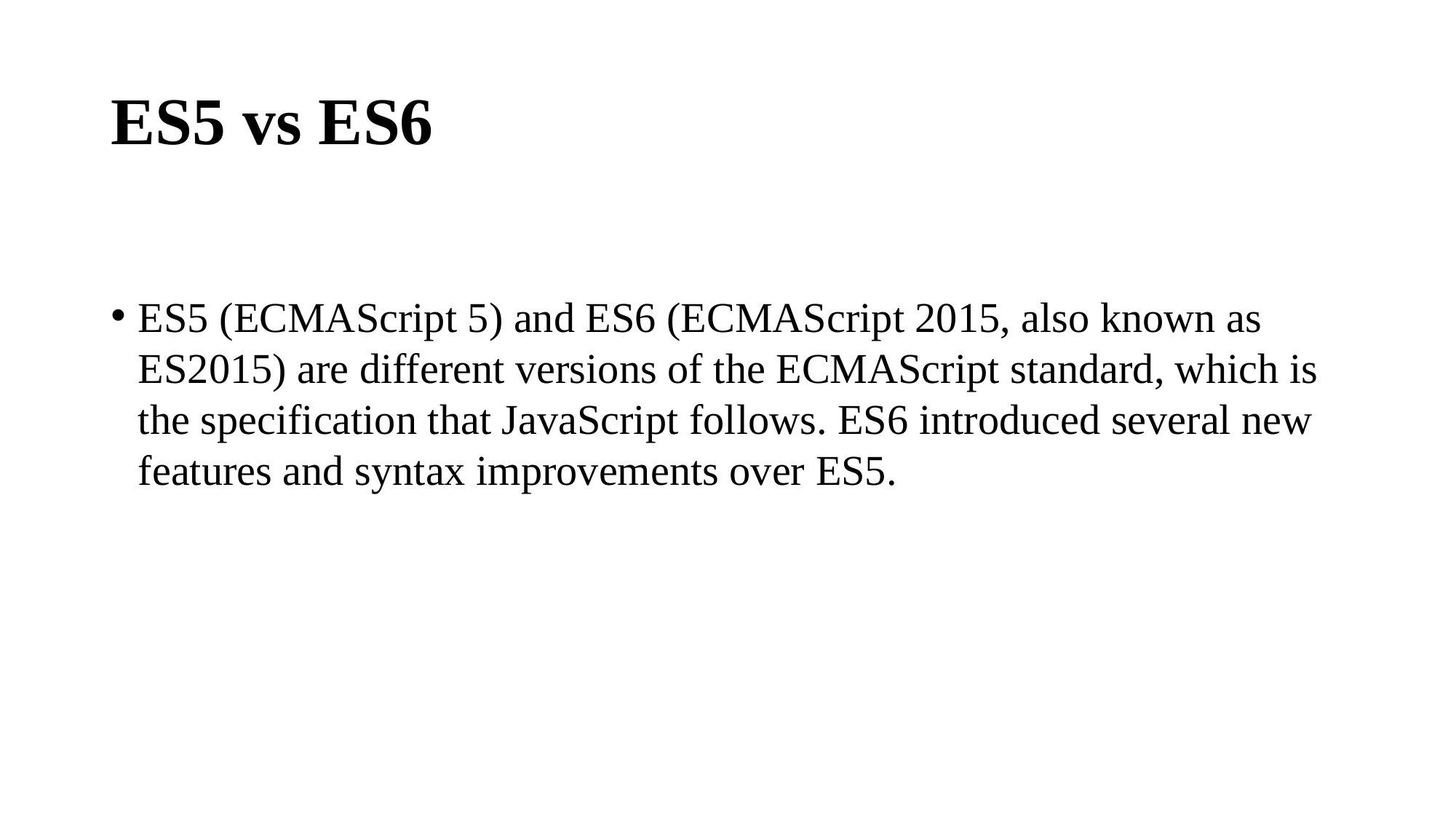

# ES5 vs ES6

ES5 (ECMAScript 5) and ES6 (ECMAScript 2015, also known as ES2015) are different versions of the ECMAScript standard, which is the specification that JavaScript follows. ES6 introduced several new features and syntax improvements over ES5.